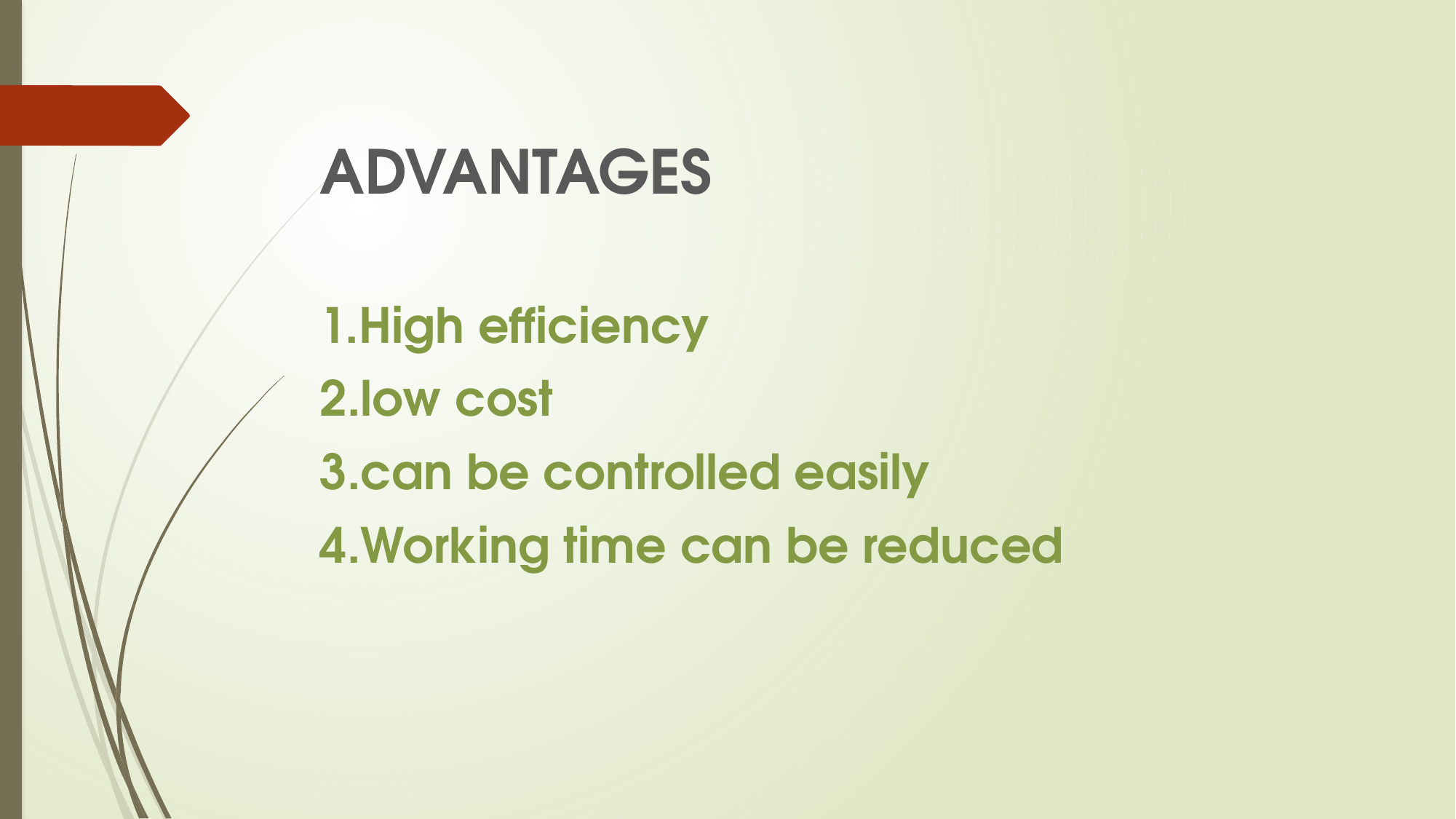

#
ADVANTAGES

1.High efficiency
2.low cost
3.can be controlled easily
4.Working time can be reduced